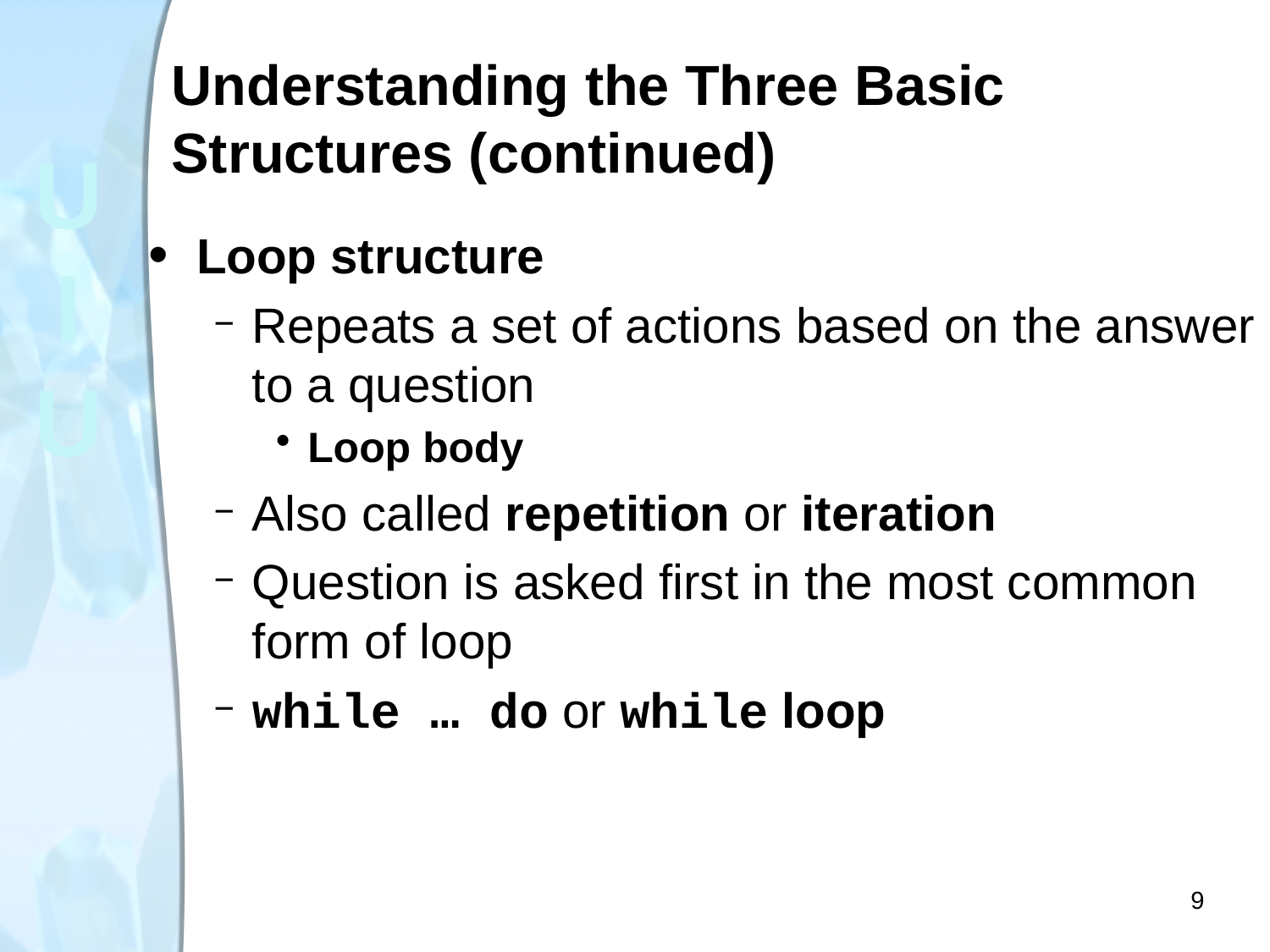

# Understanding the Three Basic Structures (continued)
Loop structure
Repeats a set of actions based on the answer to a question
Loop body
Also called repetition or iteration
Question is asked first in the most common form of loop
while … do or while loop
9